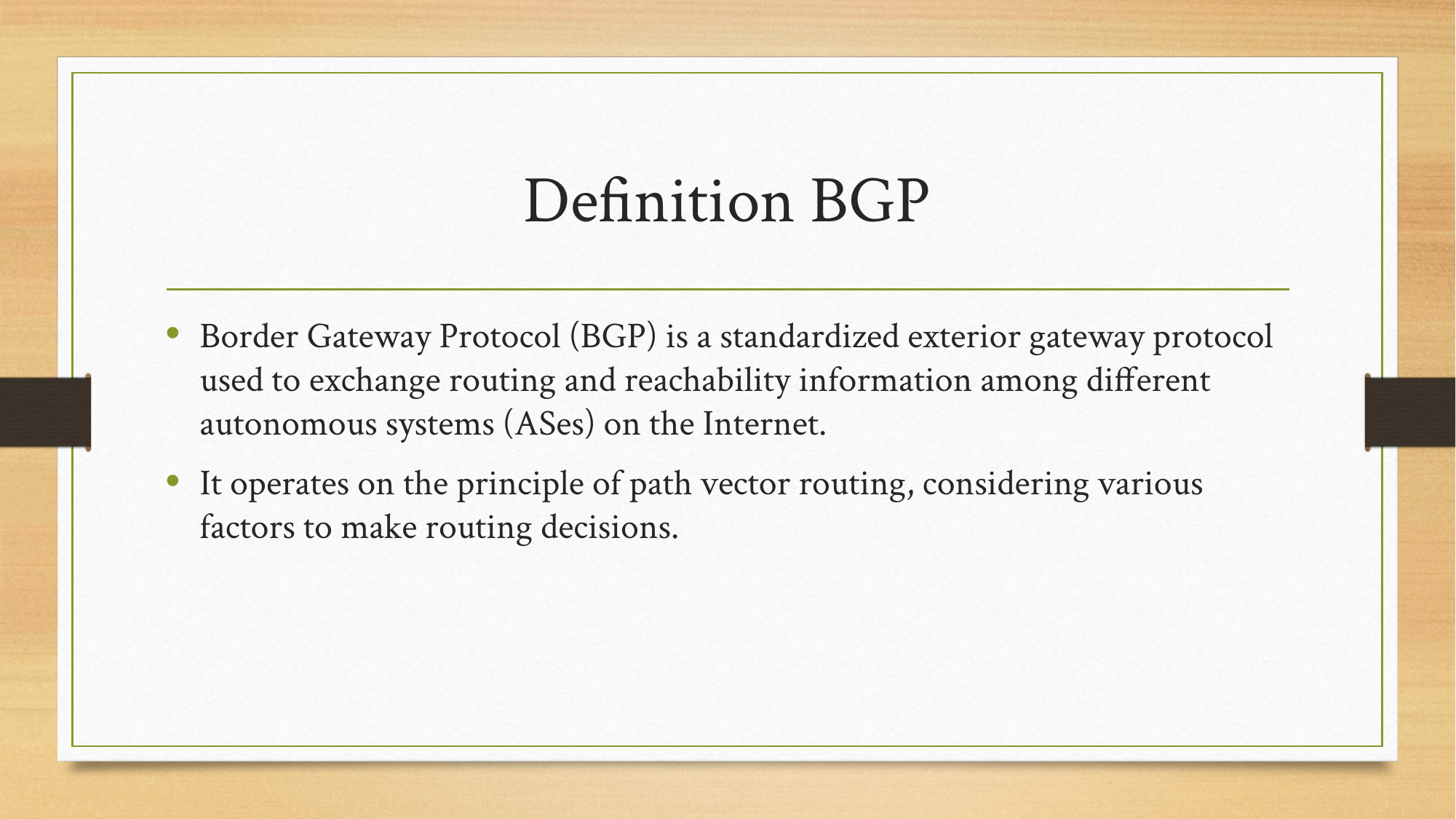

# Definition BGP
Border Gateway Protocol (BGP) is a standardized exterior gateway protocol used to exchange routing and reachability information among different autonomous systems (ASes) on the Internet.
It operates on the principle of path vector routing, considering various factors to make routing decisions.